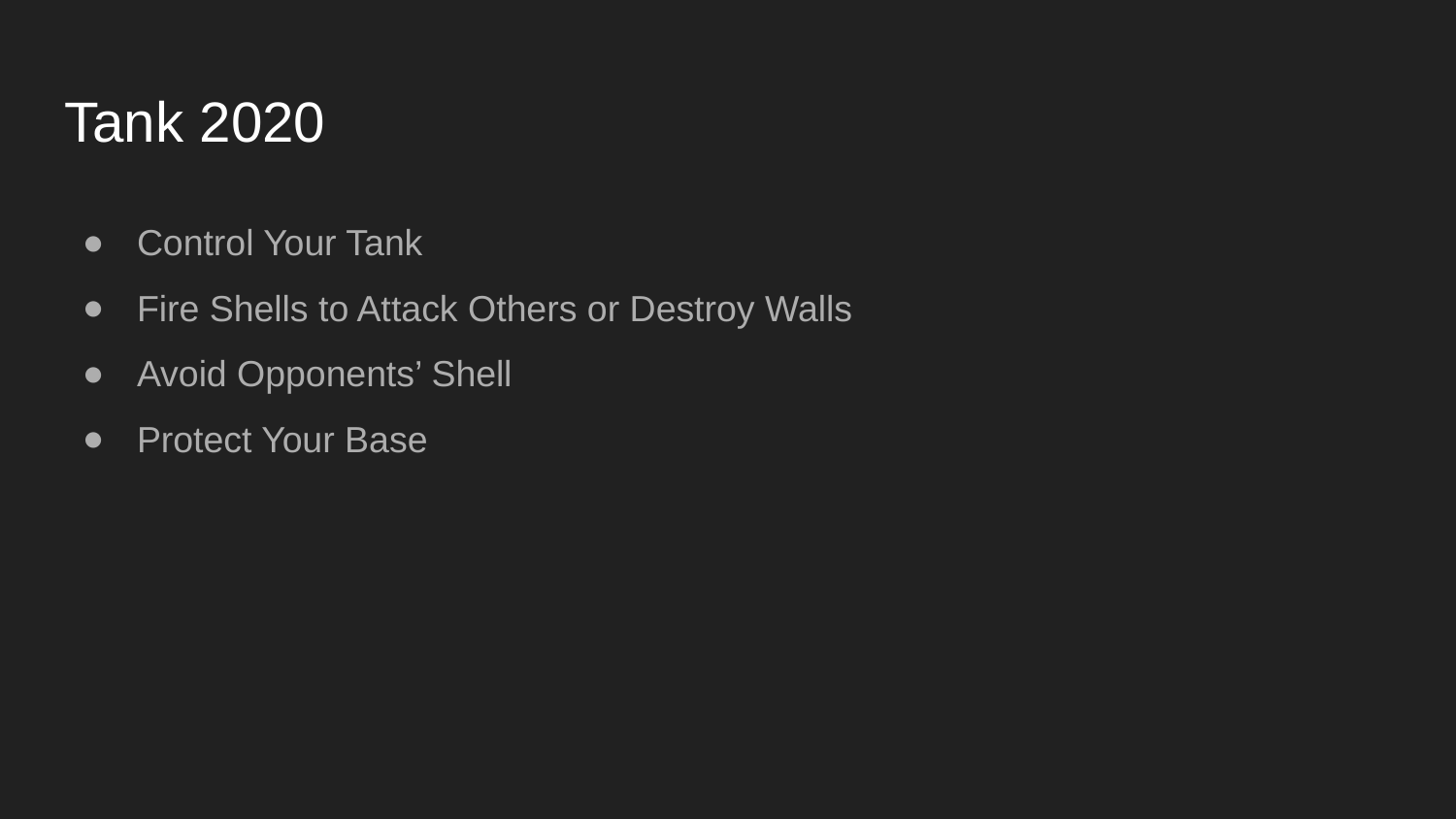

# Tank 2020
Control Your Tank
Fire Shells to Attack Others or Destroy Walls
Avoid Opponents’ Shell
Protect Your Base